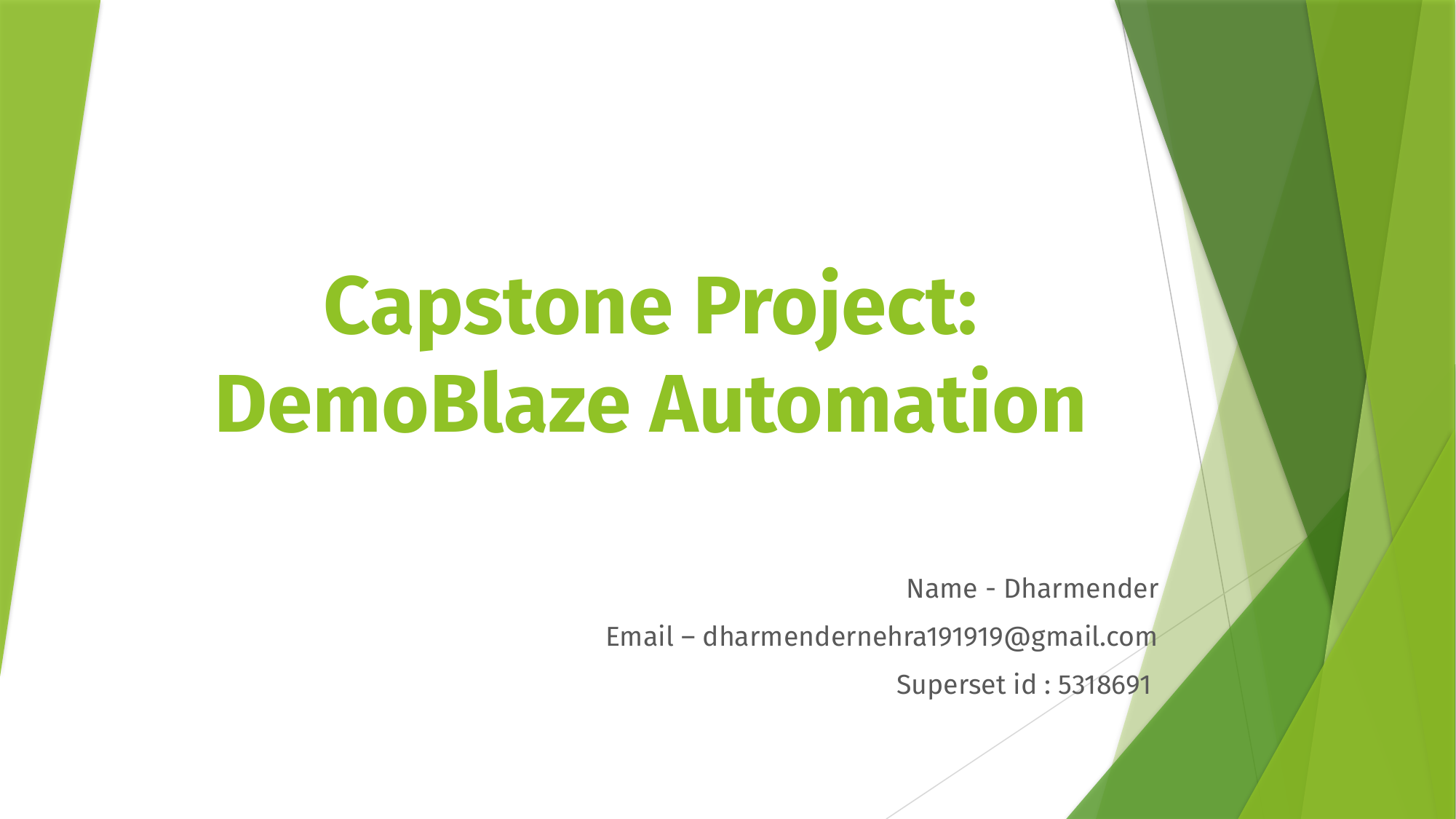

# Capstone Project: DemoBlaze Automation
Name - Dharmender
Email – dharmendernehra191919@gmail.com
Superset id : 5318691